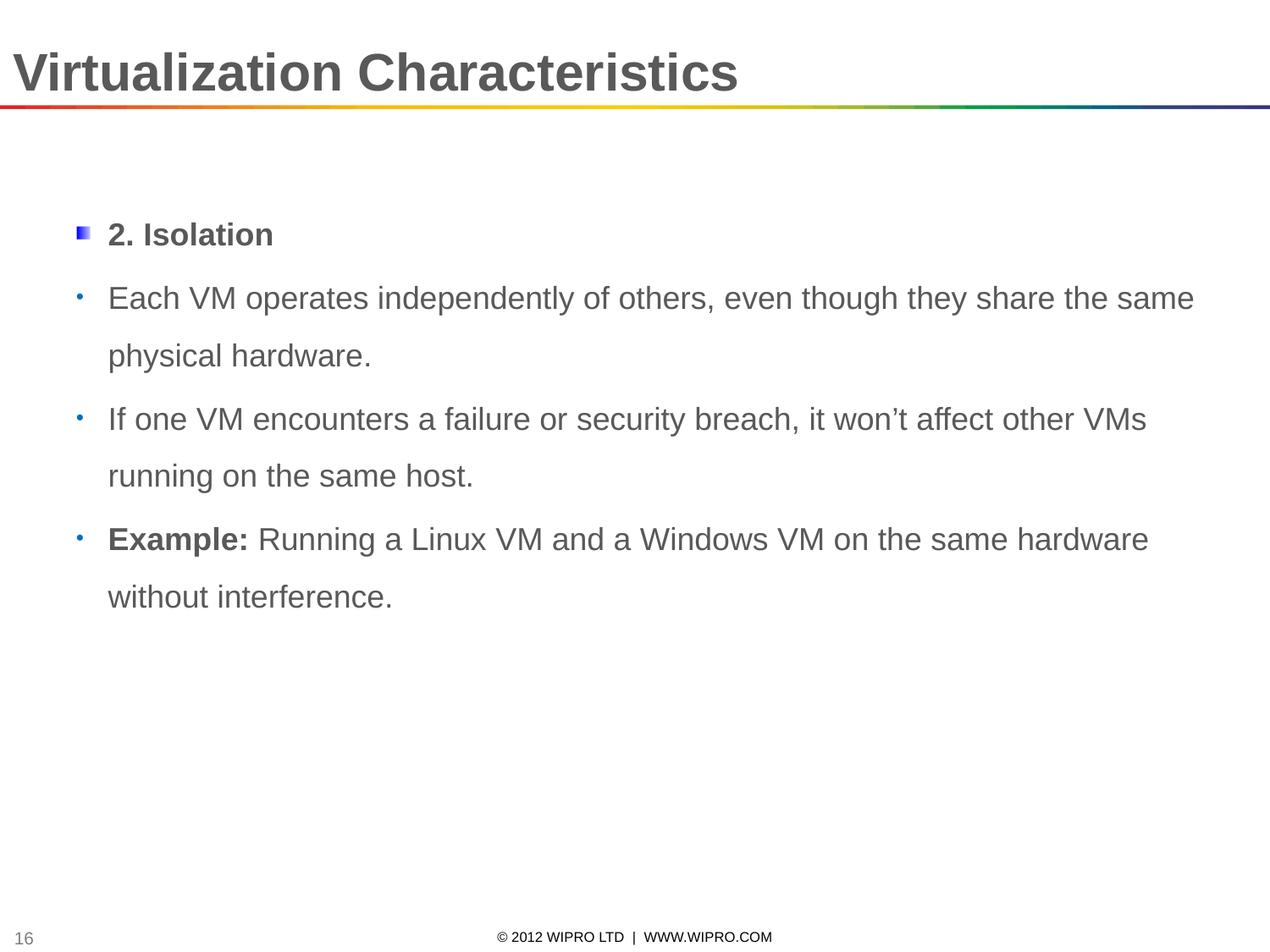

Virtualization Characteristics
2. Isolation
Each VM operates independently of others, even though they share the same physical hardware.
If one VM encounters a failure or security breach, it won’t affect other VMs running on the same host.
Example: Running a Linux VM and a Windows VM on the same hardware without interference.